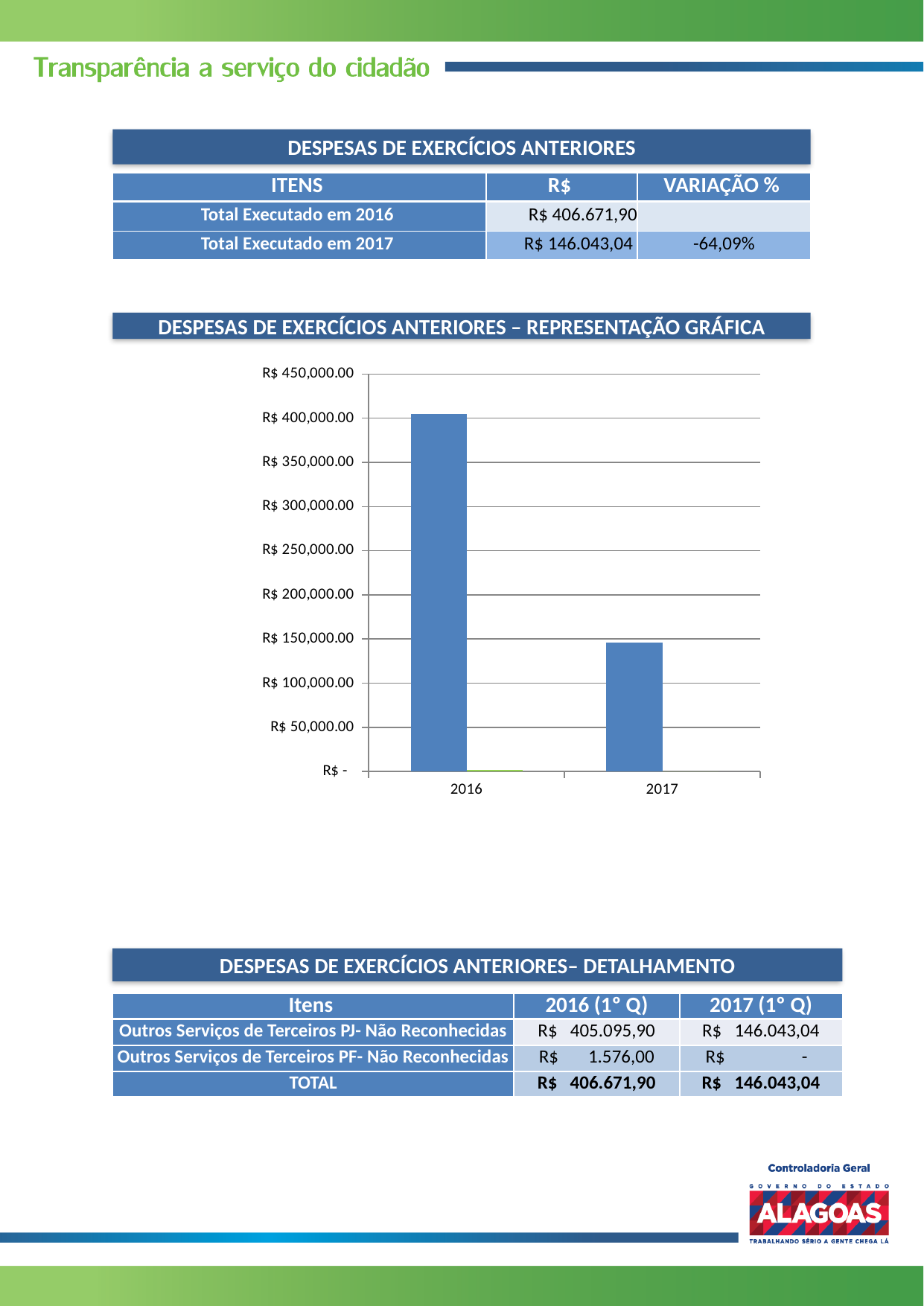

DESPESAS DE EXERCÍCIOS ANTERIORES
| ITENS | R$ | VARIAÇÃO % |
| --- | --- | --- |
| Total Executado em 2016 | R$ 406.671,90 |  |
| Total Executado em 2017 | R$ 146.043,04 | -64,09% |
DESPESAS DE EXERCÍCIOS ANTERIORES – REPRESENTAÇÃO GRÁFICA

### Chart

| Category | Outros Serviços de Terceiros PJ- Não Reconhecidas | Outros Serviços de Terceiros PF- Não Reconhecidas |
|---|---|---|
| 2016 | 405095.9 | 1576.0 |
| 2017 | 146043.04 | 0.0 |
DESPESAS DE EXERCÍCIOS ANTERIORES– DETALHAMENTO
| Itens | 2016 (1º Q) | 2017 (1º Q) |
| --- | --- | --- |
| Outros Serviços de Terceiros PJ- Não Reconhecidas | R$ 405.095,90 | R$ 146.043,04 |
| Outros Serviços de Terceiros PF- Não Reconhecidas | R$ 1.576,00 | R$ - |
| TOTAL | R$ 406.671,90 | R$ 146.043,04 |